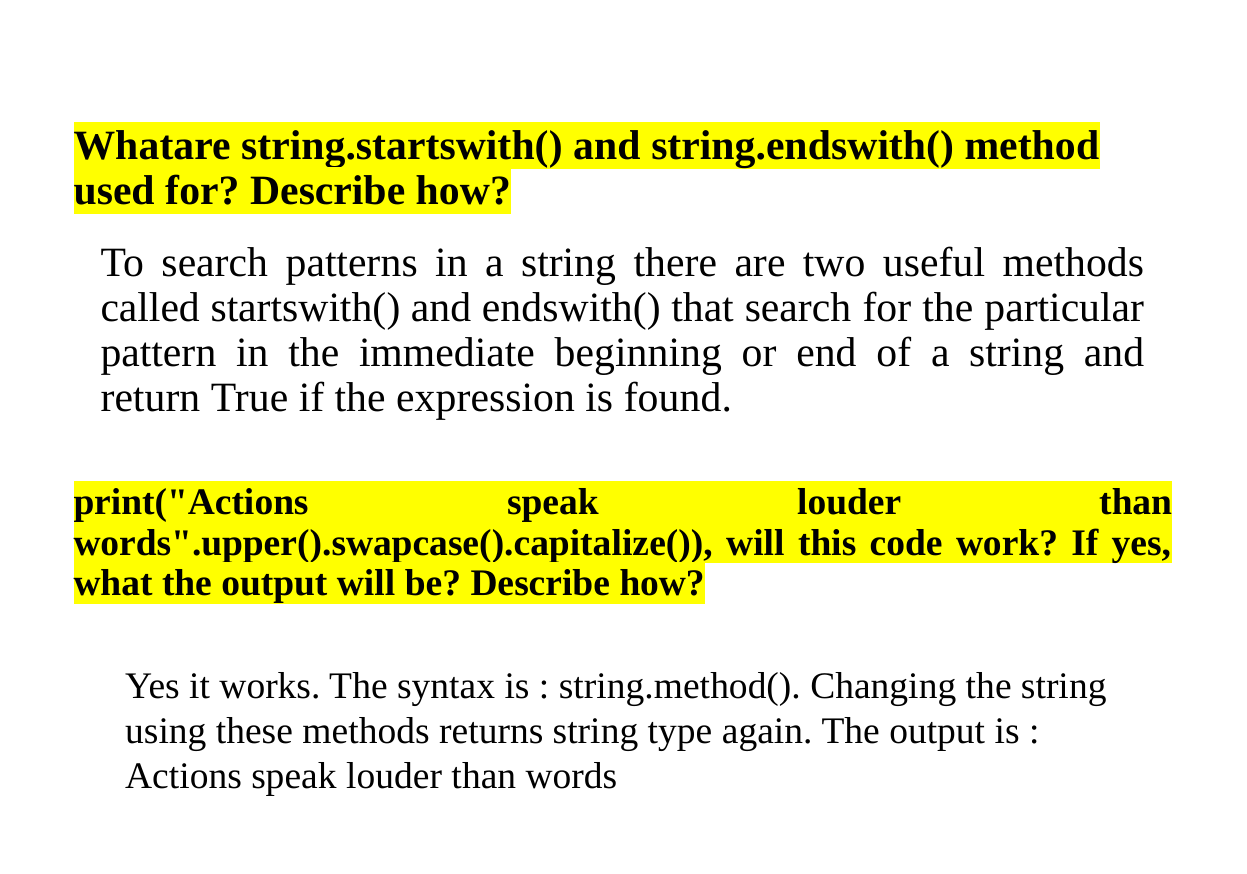

# Whatare string.startswith() and string.endswith() method used for? Describe how?
To search patterns in a string there are two useful methods called startswith() and endswith() that search for the particular pattern in the immediate beginning or end of a string and return True if the expression is found.

print("Actions speak louder than words".upper().swapcase().capitalize()), will this code work? If yes, what the output will be? Describe how?
Yes it works. The syntax is : string.method(). Changing the string using these methods returns string type again. The output is :
Actions speak louder than words